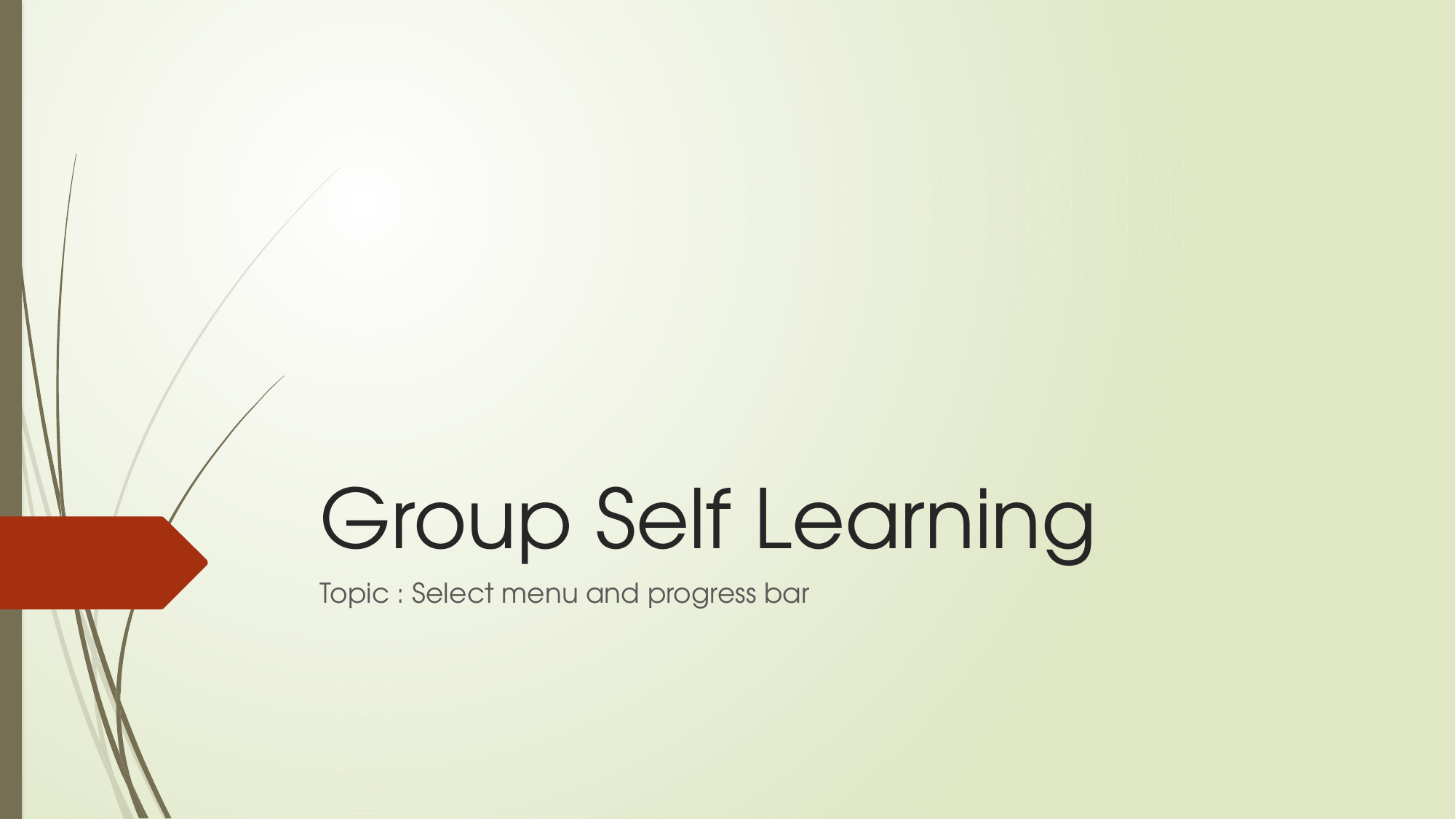

# Group Self Learning
Topic : Select menu and progress bar